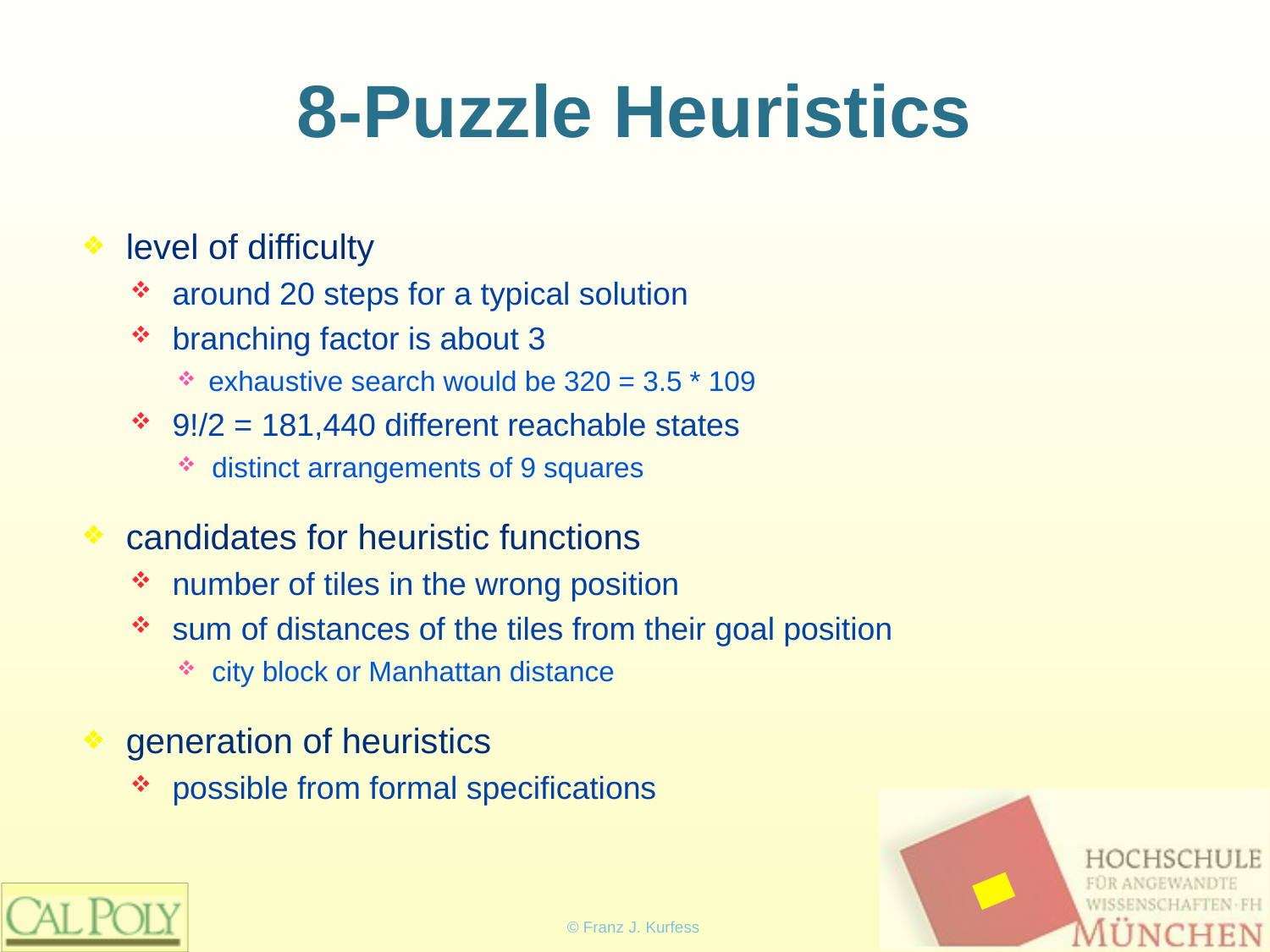

# 8-Puzzle Heuristics
level of difficulty
around 20 steps for a typical solution
branching factor is about 3
exhaustive search would be 320 = 3.5 * 109
9!/2 = 181,440 different reachable states
distinct arrangements of 9 squares
candidates for heuristic functions
number of tiles in the wrong position
sum of distances of the tiles from their goal position
city block or Manhattan distance
generation of heuristics
possible from formal specifications
142